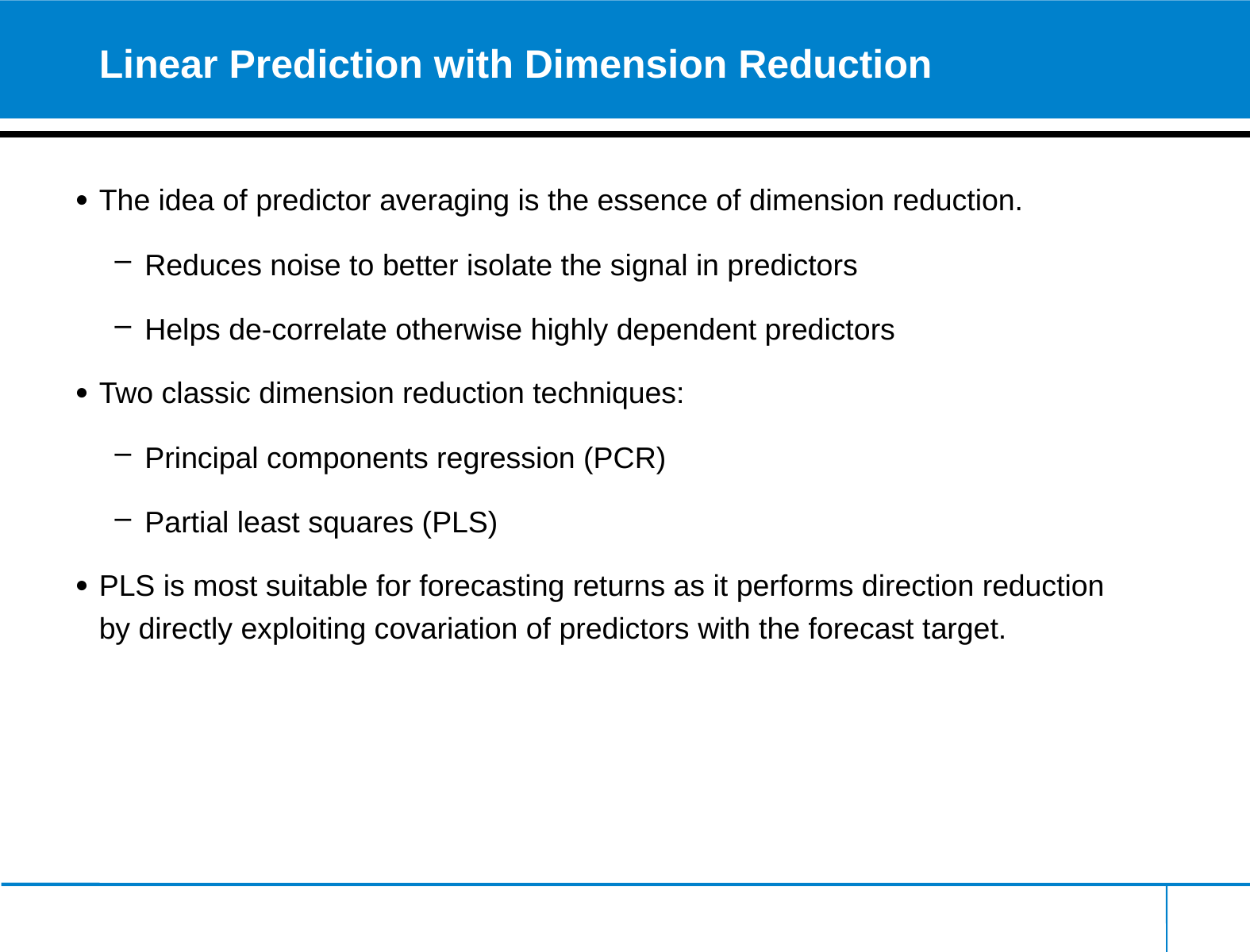

# Linear Prediction with Dimension Reduction
The idea of predictor averaging is the essence of dimension reduction.
Reduces noise to better isolate the signal in predictors
Helps de-correlate otherwise highly dependent predictors
Two classic dimension reduction techniques:
Principal components regression (PCR)
Partial least squares (PLS)
PLS is most suitable for forecasting returns as it performs direction reduction by directly exploiting covariation of predictors with the forecast target.